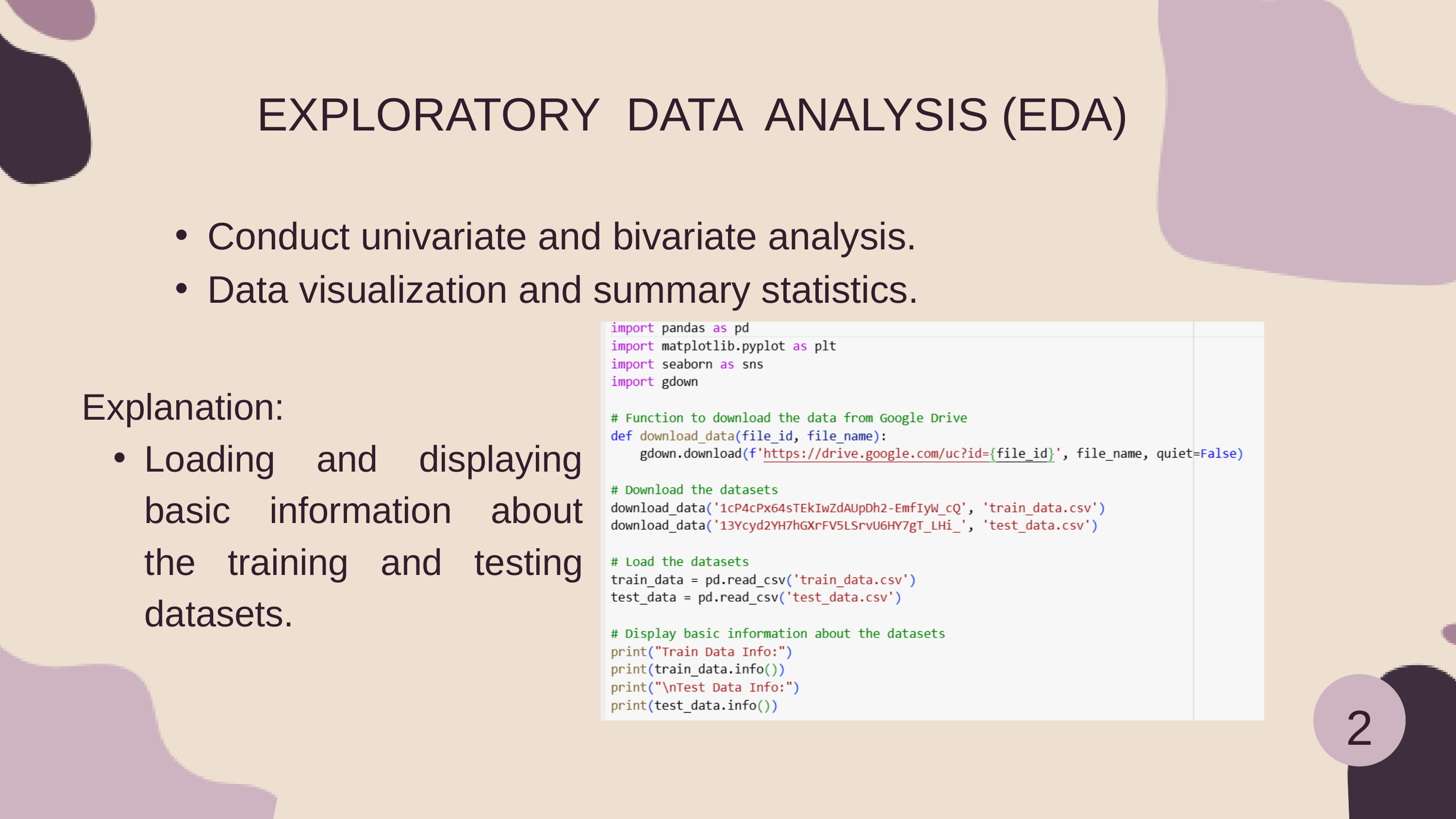

EXPLORATORY  DATA  ANALYSIS (EDA)
Conduct univariate and bivariate analysis.
Data visualization and summary statistics.

Explanation:
Loading and displaying basic information about the training and testing datasets.

2